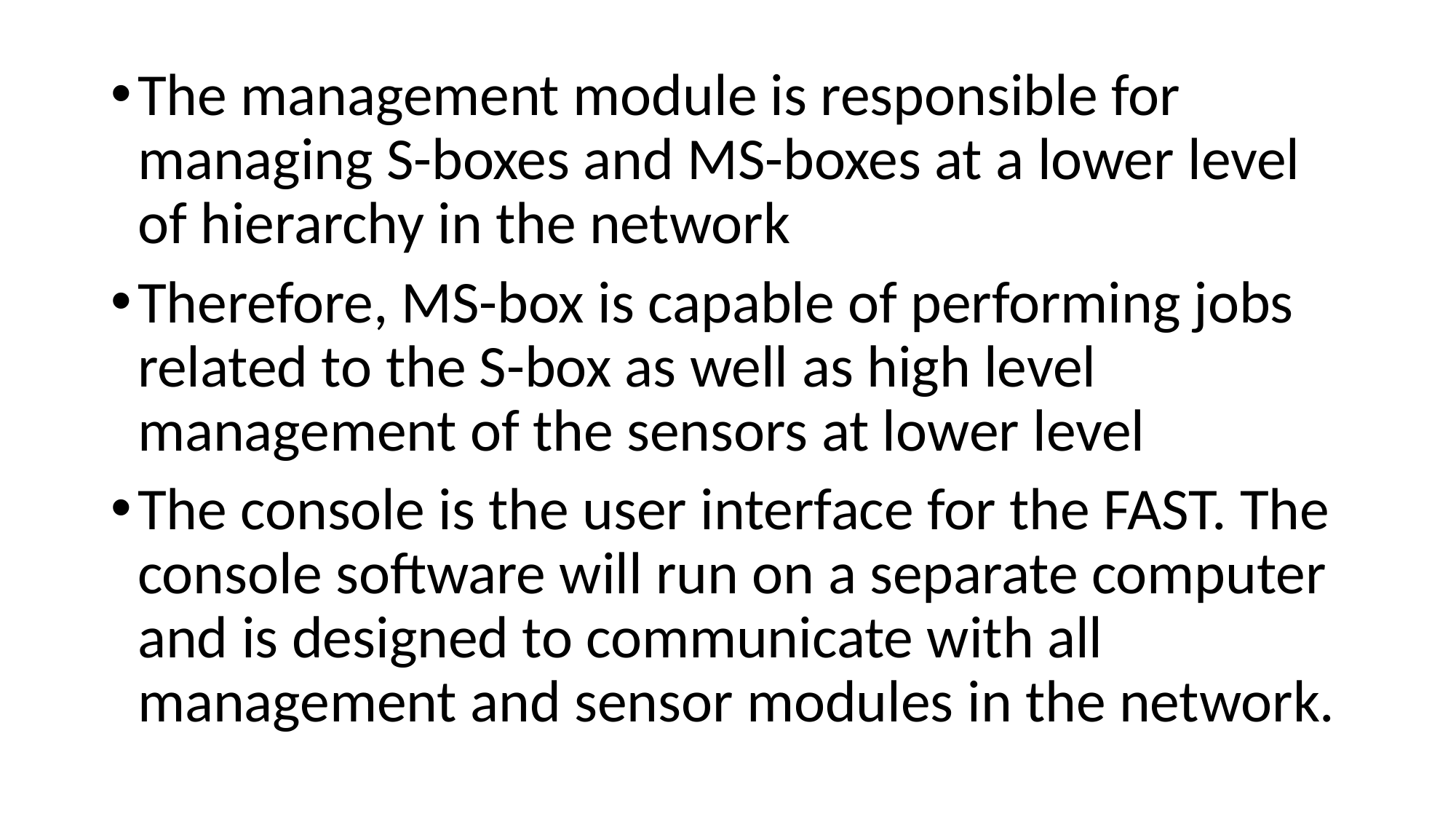

The management module is responsible for managing S-boxes and MS-boxes at a lower level of hierarchy in the network
Therefore, MS-box is capable of performing jobs related to the S-box as well as high level management of the sensors at lower level
The console is the user interface for the FAST. The console software will run on a separate computer and is designed to communicate with all management and sensor modules in the network.